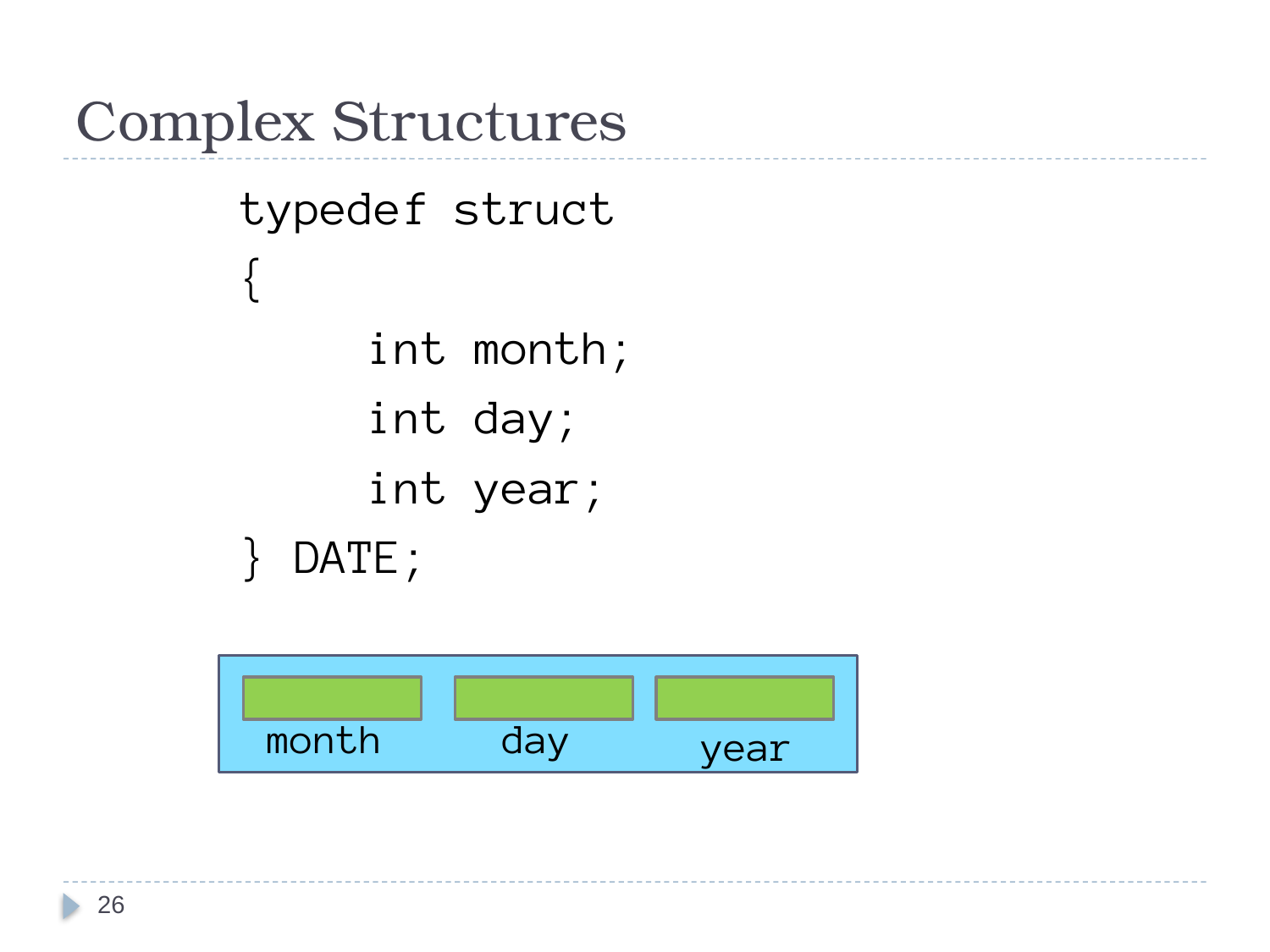

# Complex Structures
		typedef struct
		{
			int month;
			int day;
			int year;
		} DATE;

month
day
year
26